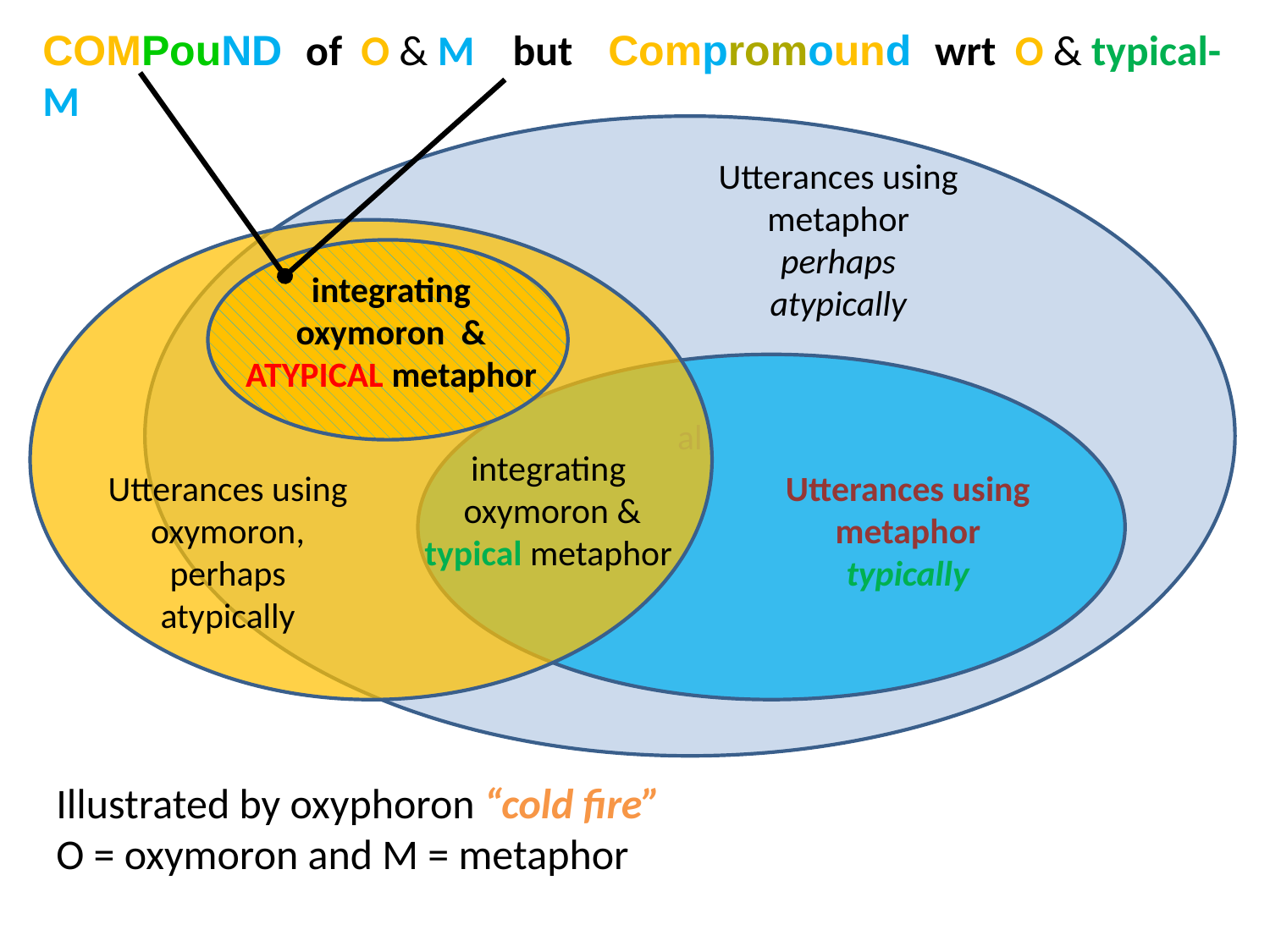

COMPouND  of  O & M    but   Compromound  wrt  O & typical-M

al
Utterances using metaphor
perhaps atypically

integrating
oxymoron  &
ATYPICAL metaphor

integrating
 oxymoron &
typical metaphor
Utterances using oxymoron,
perhaps atypically
Utterances using metaphor
typically
Illustrated by oxyphoron “cold fire”
O = oxymoron and M = metaphor